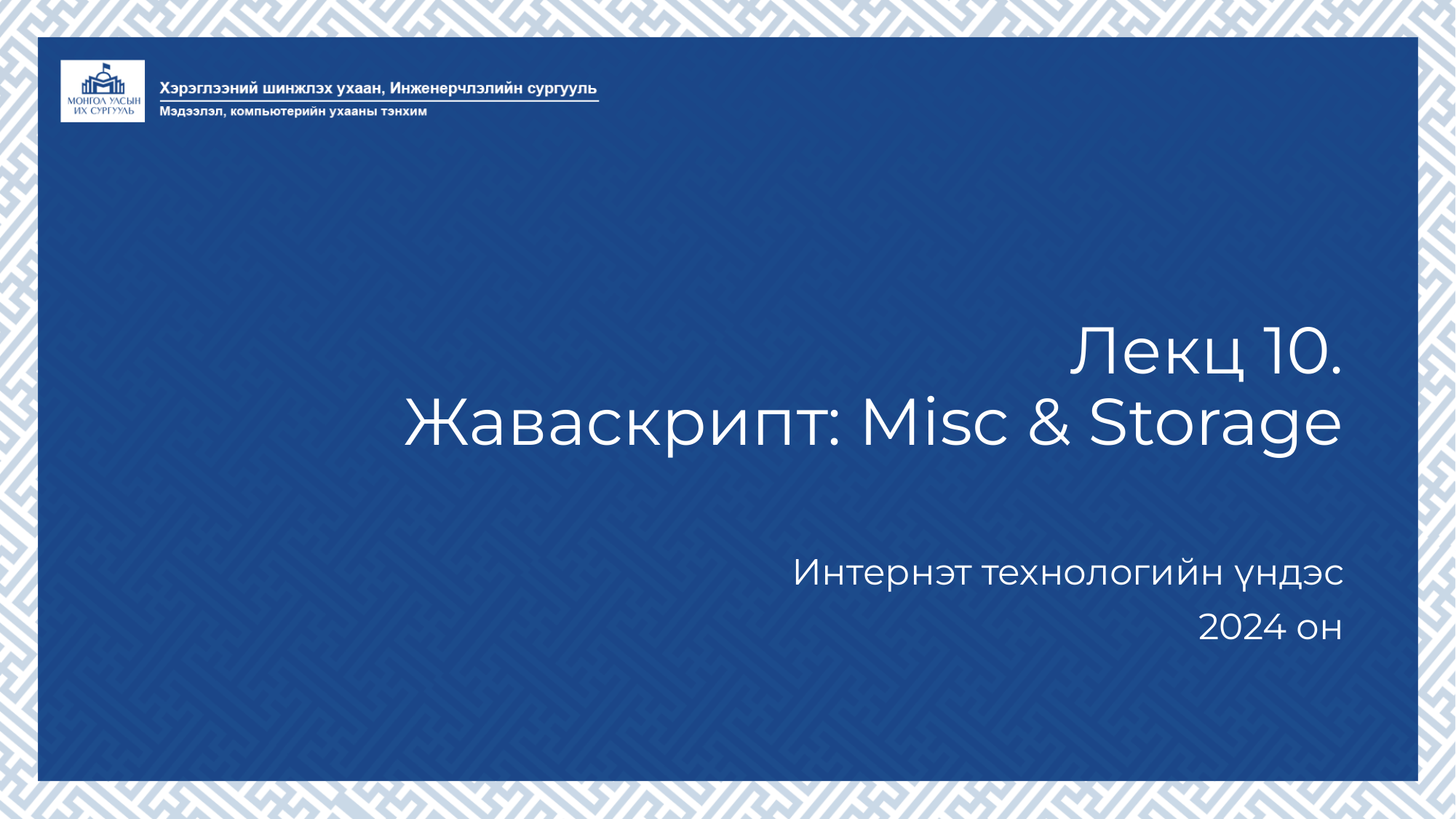

# Лекц 10. Жаваскрипт: Misc & Storage
Интернэт технологийн үндэс
2024 он